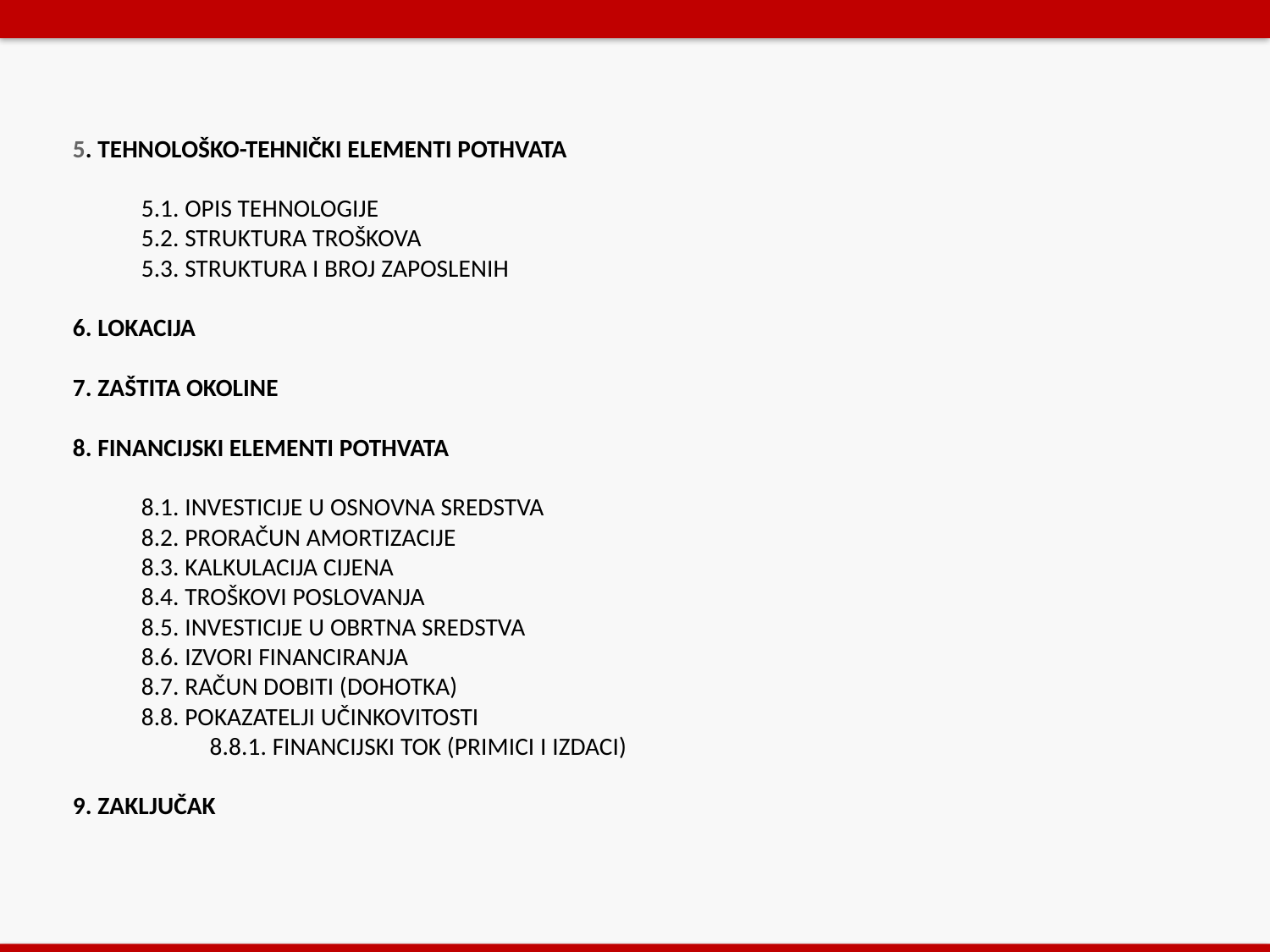

5. TEHNOLOŠKO-TEHNIČKI ELEMENTI POTHVATA 
  
            5.1. OPIS TEHNOLOGIJE 
            5.2. STRUKTURA TROŠKOVA 
            5.3. STRUKTURA I BROJ ZAPOSLENIH 
  
6. LOKACIJA 
  
7. ZAŠTITA OKOLINE 
  
8. FINANCIJSKI ELEMENTI POTHVATA 
  
            8.1. INVESTICIJE U OSNOVNA SREDSTVA 
            8.2. PRORAČUN AMORTIZACIJE 
            8.3. KALKULACIJA CIJENA 
            8.4. TROŠKOVI POSLOVANJA 
            8.5. INVESTICIJE U OBRTNA SREDSTVA 
            8.6. IZVORI FINANCIRANJA 
            8.7. RAČUN DOBITI (DOHOTKA) 
            8.8. POKAZATELJI UČINKOVITOSTI 
                        8.8.1. FINANCIJSKI TOK (PRIMICI I IZDACI) 
  
9. ZAKLJUČAK